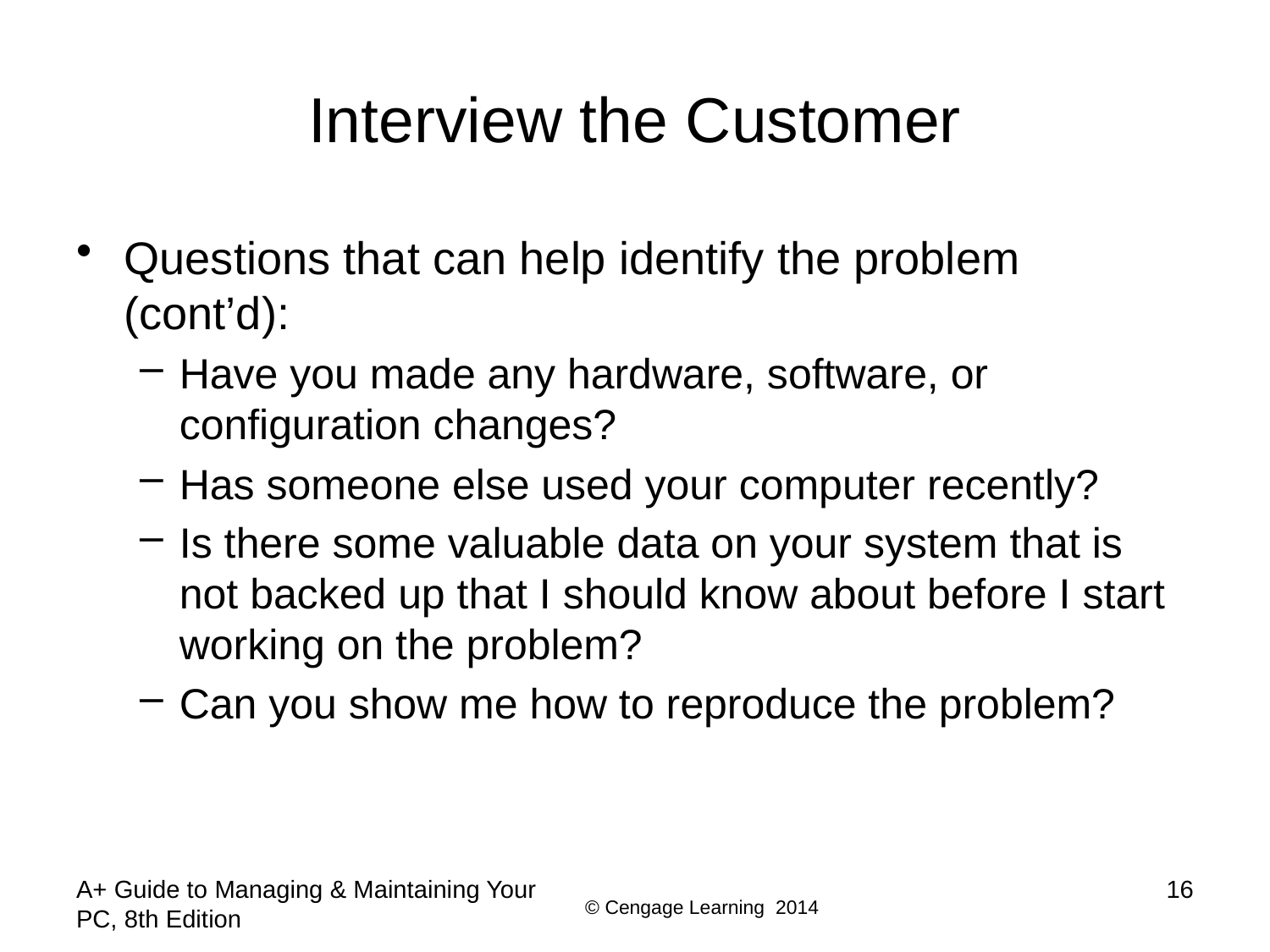

# Interview the Customer
Questions that can help identify the problem (cont’d):
Have you made any hardware, software, or configuration changes?
Has someone else used your computer recently?
Is there some valuable data on your system that is not backed up that I should know about before I start working on the problem?
Can you show me how to reproduce the problem?
A+ Guide to Managing & Maintaining Your PC, 8th Edition
16